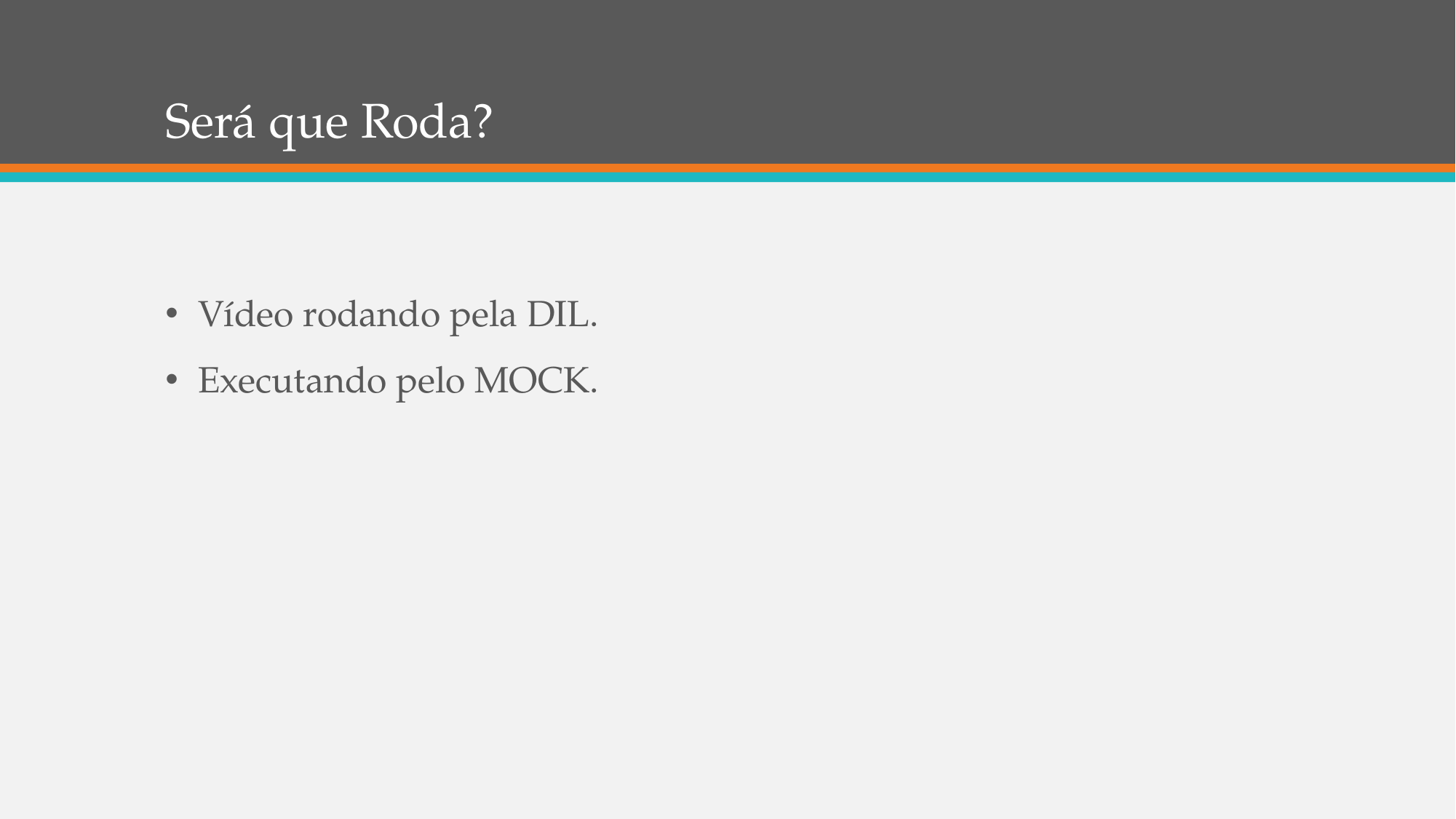

# Será que Roda?

Vídeo rodando pela DIL.
Executando pelo MOCK.